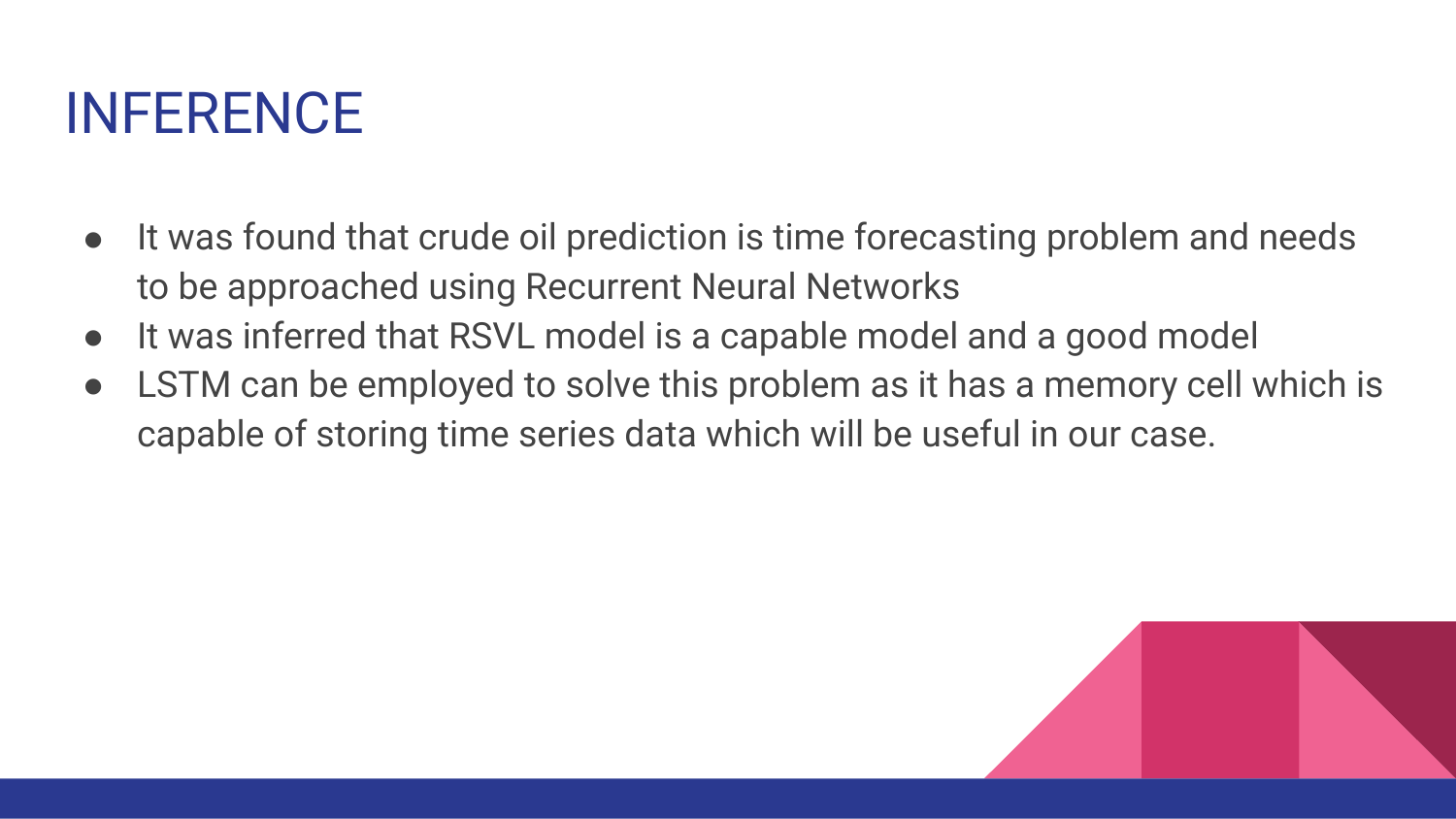

# INFERENCE
It was found that crude oil prediction is time forecasting problem and needs to be approached using Recurrent Neural Networks
It was inferred that RSVL model is a capable model and a good model
LSTM can be employed to solve this problem as it has a memory cell which is capable of storing time series data which will be useful in our case.